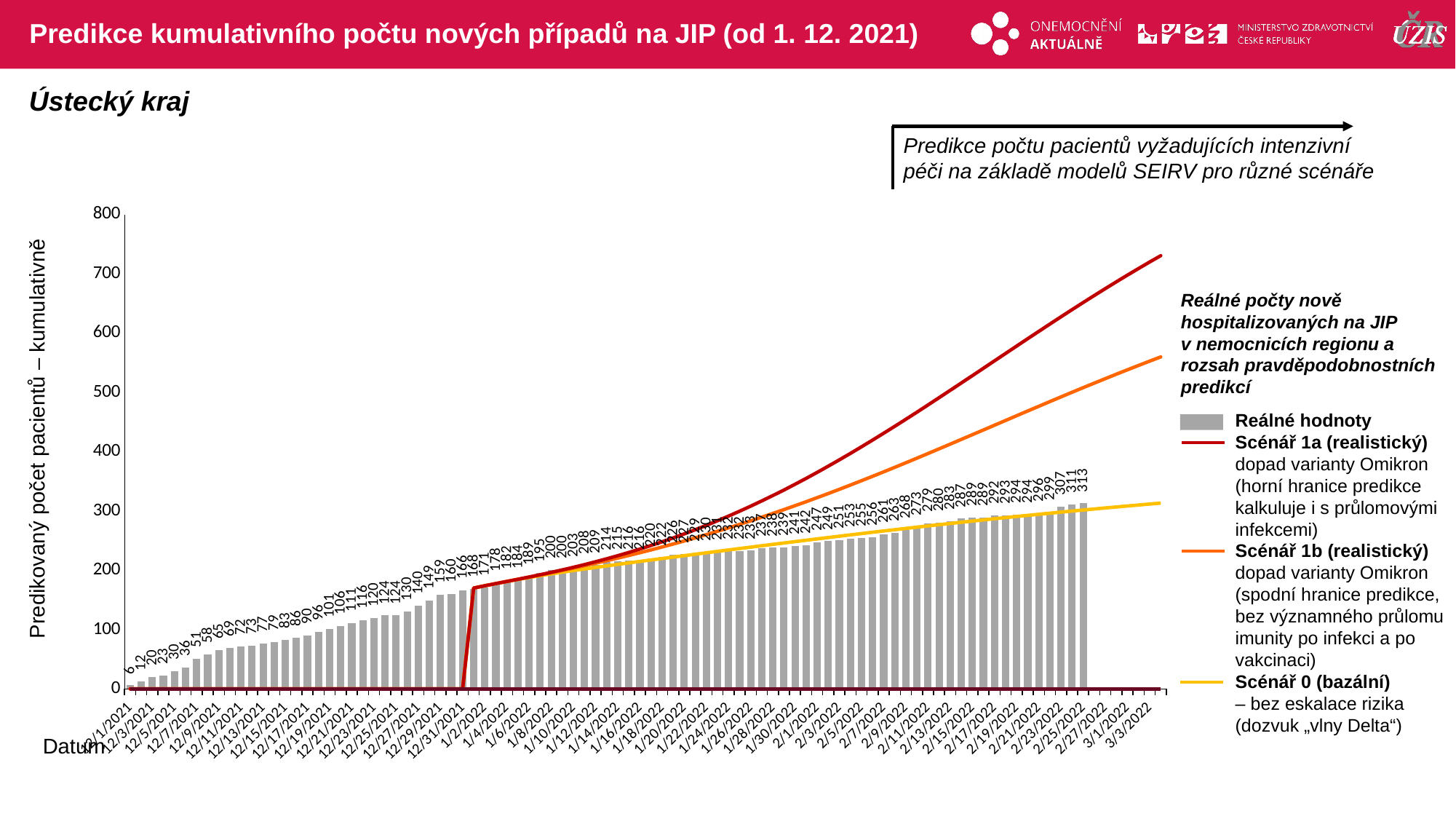

# Predikce kumulativního počtu nových případů na JIP (od 1. 12. 2021)
Ústecký kraj
Predikce počtu pacientů vyžadujících intenzivní péči na základě modelů SEIRV pro různé scénáře

### Chart

| Category |  |  |  |  |  |
|---|---|---|---|---|---|
| 44531 | 6.0 | None | None | None | None |
| 44532 | 12.0 | None | None | None | None |
| 44533 | 20.0 | None | None | None | None |
| 44534 | 23.0 | None | None | None | None |
| 44535 | 30.0 | None | None | None | None |
| 44536 | 36.0 | None | None | None | None |
| 44537 | 51.0 | None | None | None | None |
| 44538 | 58.0 | None | None | None | None |
| 44539 | 65.0 | None | None | None | None |
| 44540 | 69.0 | None | None | None | None |
| 44541 | 72.0 | None | None | None | None |
| 44542 | 73.0 | None | None | None | None |
| 44543 | 77.0 | None | None | None | None |
| 44544 | 79.0 | None | None | None | None |
| 44545 | 83.0 | None | None | None | None |
| 44546 | 86.0 | None | None | None | None |
| 44547 | 90.0 | None | None | None | None |
| 44548 | 96.0 | None | None | None | None |
| 44549 | 101.0 | None | None | None | None |
| 44550 | 106.0 | None | None | None | None |
| 44551 | 111.0 | None | None | None | None |
| 44552 | 116.0 | None | None | None | None |
| 44553 | 120.0 | None | None | None | None |
| 44554 | 124.0 | None | None | None | None |
| 44555 | 124.0 | None | None | None | None |
| 44556 | 130.0 | None | None | None | None |
| 44557 | 140.0 | None | None | None | None |
| 44558 | 149.0 | None | None | None | None |
| 44559 | 159.0 | None | None | None | None |
| 44560 | 160.0 | None | None | None | None |
| 44561 | 166.0 | None | None | None | None |
| 44562 | 168.0 | 170.0054965969693 | 170.0054965969693 | 170.0054965969693 | None |
| 44563 | 171.0 | 173.85304524514578 | 173.85304524514578 | 173.85304524514578 | None |
| 44564 | 178.0 | 177.54703587866746 | 177.54703587866746 | 177.54703587866746 | None |
| 44565 | 182.0 | 181.09187302306964 | 181.14357043952444 | 181.19526785597924 | None |
| 44566 | 184.0 | 184.49196112144173 | 184.74604376062632 | 184.87567678148872 | None |
| 44567 | 189.0 | 187.75536812775653 | 188.3902477178858 | 188.63954697931305 | None |
| 44568 | 195.0 | 190.88616697139636 | 192.09201274710674 | 192.51853932106175 | None |
| 44569 | 200.0 | 193.8884138124779 | 195.8633877433151 | 196.53675159678377 | None |
| 44570 | 200.0 | 196.76613848492198 | 199.71470535309106 | 200.71484909964178 | None |
| 44571 | 203.0 | 199.5233359382054 | 203.65532626314823 | 205.07155320306217 | None |
| 44572 | 208.0 | 202.19427853054415 | 207.6938221492358 | 209.62400725854343 | None |
| 44573 | 209.0 | 204.80450872159568 | 211.83790653884972 | 214.3876383210773 | None |
| 44574 | 214.0 | 207.36966194233946 | 216.09395163732282 | 219.37519080132958 | None |
| 44575 | 215.0 | 209.89976557206302 | 220.46755533816054 | 224.59786048631148 | None |
| 44576 | 216.0 | 212.40176355289373 | 224.96361632734 | 230.06544474797684 | None |
| 44577 | 216.0 | 214.8809465809622 | 229.58635174623166 | 235.78637786906546 | None |
| 44578 | 220.0 | 217.34157173196678 | 234.3394989564091 | 241.7681345727264 | None |
| 44579 | 222.0 | 219.787080375637 | 239.22633759220744 | 248.01727412762918 | None |
| 44580 | 226.0 | 222.22013477017805 | 244.24969639799332 | 254.53945402250778 | None |
| 44581 | 227.0 | 224.64238711398926 | 249.41210137259134 | 261.3397262550099 | None |
| 44582 | 229.0 | 227.05487630530266 | 254.71553133096089 | 268.4220484550547 | None |
| 44583 | 230.0 | 229.45813597516818 | 260.16152027071473 | 275.7894886178681 | None |
| 44584 | 231.0 | 231.85226044132705 | 265.75114686600443 | 283.444204091754 | None |
| 44585 | 232.0 | 234.23707160299404 | 271.4850448527561 | 291.3874623485631 | None |
| 44586 | 232.0 | 236.612175101108 | 277.3633936191557 | 299.6196221646687 | None |
| 44587 | 233.0 | 238.9770076271715 | 283.3858933614154 | 308.1400839324942 | None |
| 44588 | 237.0 | 241.33096015172404 | 289.5517567498592 | 316.9472729926874 | None |
| 44589 | 238.0 | 243.6732656470034 | 295.8596173003629 | 326.03845637700135 | None |
| 44590 | 239.0 | 246.00309019118728 | 302.30752768457603 | 335.40973942873364 | None |
| 44591 | 241.0 | 248.31955676436635 | 308.89302084131344 | 345.05618802551453 | None |
| 44592 | 242.0 | 250.62177916824956 | 315.6130295694111 | 354.9716677650159 | None |
| 44593 | 247.0 | 252.90888106132968 | 322.4638318687287 | 365.14873464695717 | None |
| 44594 | 249.0 | 255.18000481379192 | 329.4411239259876 | 375.5787810447807 | None |
| 44595 | 251.0 | 257.4343292311979 | 336.5399922989879 | 386.2519800740877 | None |
| 44596 | 253.0 | 259.67103140842084 | 343.7548652862572 | 397.15718833193205 | None |
| 44597 | 255.0 | 261.8893015167233 | 351.0795489369194 | 408.28201791656295 | None |
| 44598 | 256.0 | 264.0883932337902 | 358.50725556823016 | 419.61289346249055 | None |
| 44599 | 261.0 | 266.2675864452806 | 366.0306325647362 | 431.13510973880835 | None |
| 44600 | 263.0 | 268.42616291866045 | 373.6417947815122 | 442.8328964556668 | None |
| 44601 | 268.0 | 270.56354053920984 | 381.33265723011 | 454.6900836361684 | None |
| 44602 | 273.0 | 272.6792380515934 | 389.09490761196787 | 466.6900466831899 | None |
| 44603 | 279.0 | 274.77281543262876 | 396.9199743407522 | 478.81564242406466 | None |
| 44604 | 280.0 | 276.8438749375972 | 404.79903633388153 | 491.049228693629 | None |
| 44605 | 283.0 | 278.8920612839808 | 412.7230555097807 | 503.37272932873344 | None |
| 44606 | 287.0 | 280.9170614004983 | 420.68282108132445 | 515.7677227551275 | None |
| 44607 | 289.0 | 282.91860361652317 | 428.6689987324332 | 528.215540340651 | None |
| 44608 | 289.0 | 284.8964558538273 | 436.6721804796344 | 540.6973661183599 | None |
| 44609 | 292.0 | 286.85042298484115 | 444.68293373288503 | 553.1943349081672 | None |
| 44610 | 293.0 | 288.78034283389155 | 452.6918466541812 | 565.6876230340652 | None |
| 44611 | 294.0 | 290.6860832043961 | 460.6895762698203 | 578.1585445486494 | None |
| 44612 | 294.0 | 292.5675391596862 | 468.6668961542519 | 590.5886466008187 | None |
| 44613 | 296.0 | 294.42463050158705 | 476.61474290973604 | 602.9598023950931 | None |
| 44614 | 299.0 | 296.25729973403554 | 484.52426192758423 | 615.2543027140956 | None |
| 44615 | 307.0 | 298.06551018014005 | 492.3868509080851 | 627.4549429584041 | None |
| 44616 | 311.0 | 299.84924436286866 | 500.1942009153225 | 639.5451052561842 | None |
| 44617 | 313.0 | 301.6085028046774 | 507.9383352208193 | 651.5088361504846 | None |
| 44618 | None | 303.3433025209841 | 515.6116432686102 | 663.3309145293722 | None |
| 44619 | None | 305.05367587238635 | 523.2069115940933 | 674.9969134636441 | None |
| 44620 | None | 306.73966953867426 | 530.7173507741635 | 686.4932541070905 | None |
| 44621 | None | 308.4013436463365 | 538.1366183854753 | 697.8072516130202 | None |
| 44622 | None | 310.0387709821185 | 545.4588377238256 | 708.9271525730269 | None |
| 44623 | None | 311.65203628579235 | 552.6786122361859 | 719.8421638810537 | None |
| 44624 | None | 313.2412356799323 | 559.7910358786636 | 730.5424734493153 | None |
|  | None | None | None | None | None |
|  | None | None | None | None | None |
Reálné počty nově hospitalizovaných na JIP v nemocnicích regionu a rozsah pravděpodobnostních predikcí
Reálné hodnoty
Scénář 1a (realistický)  dopad varianty Omikron (horní hranice predikce kalkuluje i s průlomovými infekcemi)
Scénář 1b (realistický)   dopad varianty Omikron (spodní hranice predikce, bez významného průlomu imunity po infekci a po vakcinaci)
Scénář 0 (bazální)
– bez eskalace rizika (dozvuk „vlny Delta“)

Predikovaný počet pacientů – kumulativně
Datum